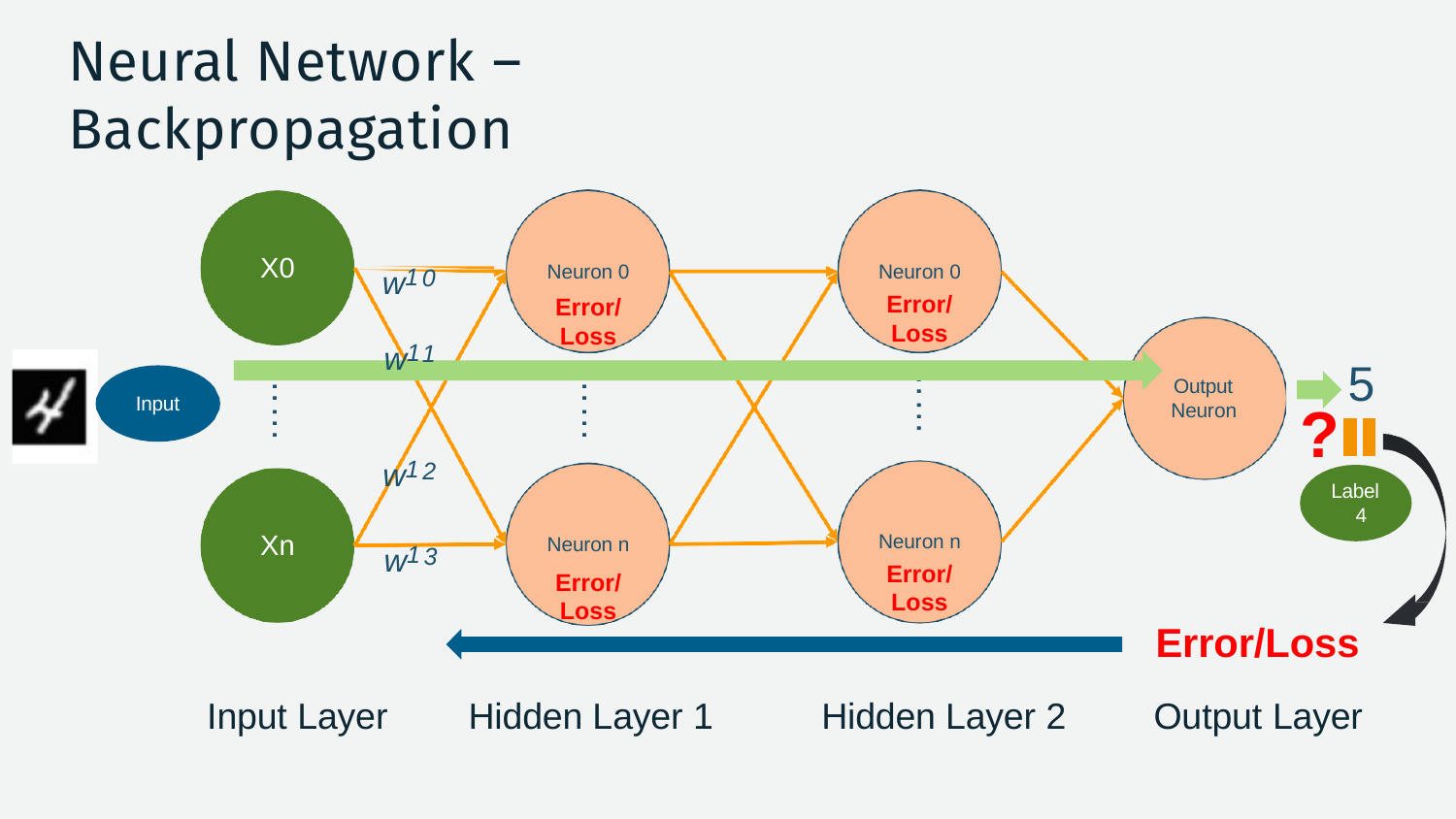

# Neural Network – Backpropagation

w1
X0
Neuron 0
Error/Loss
Neuron 0
Error/Loss
0
w1
1

5
……

……
……

Output  Neuron
Input
?

w1

2

Label  4
w1
Neuron n
Error/Loss
Neuron n
Error/Loss
Xn

3
Error/Loss

Input Layer
Hidden Layer 1
Hidden Layer 2
Output Layer